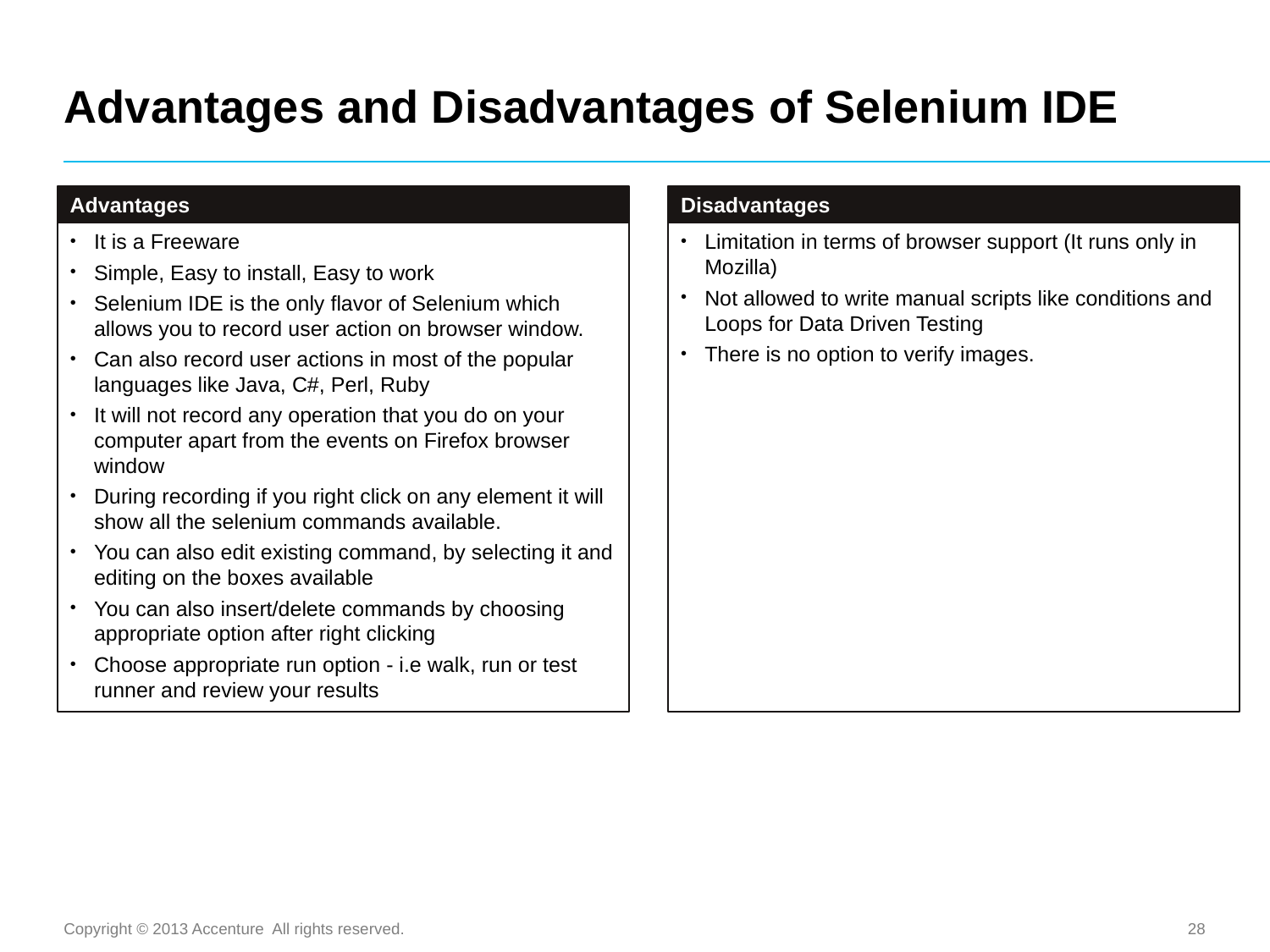

# Advantages and Disadvantages of Selenium IDE
Advantages
Disadvantages
It is a Freeware
Simple, Easy to install, Easy to work
Selenium IDE is the only flavor of Selenium which allows you to record user action on browser window.
Can also record user actions in most of the popular languages like Java, C#, Perl, Ruby
It will not record any operation that you do on your computer apart from the events on Firefox browser window
During recording if you right click on any element it will show all the selenium commands available.
You can also edit existing command, by selecting it and editing on the boxes available
You can also insert/delete commands by choosing appropriate option after right clicking
Choose appropriate run option - i.e walk, run or test runner and review your results

Limitation in terms of browser support (It runs only in Mozilla)
Not allowed to write manual scripts like conditions and Loops for Data Driven Testing
There is no option to verify images.